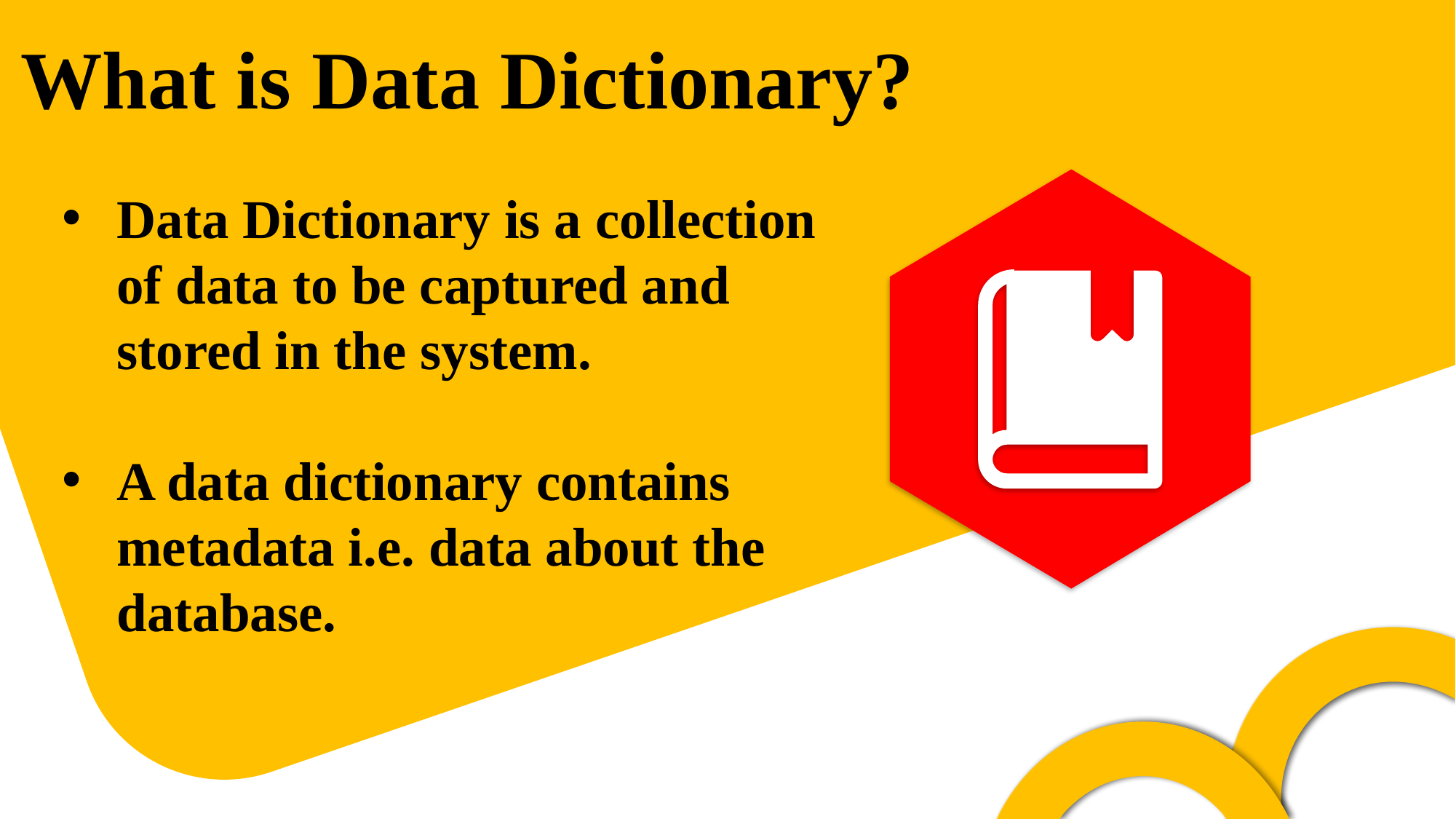

What is Data Dictionary?
Data Dictionary is a collection of data to be captured and stored in the system.

A data dictionary contains metadata i.e. data about the database.